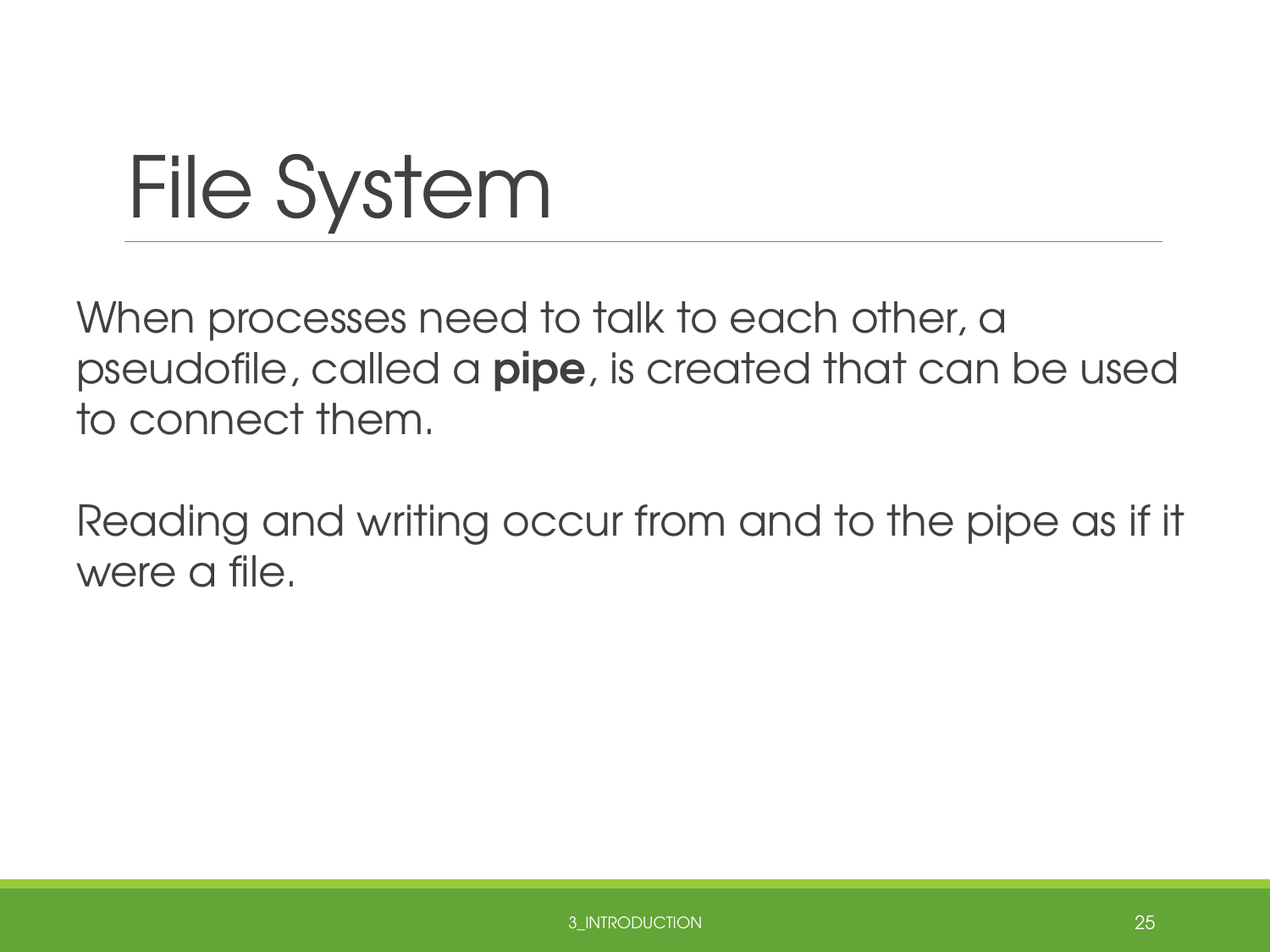

# File System

When processes need to talk to each other, a pseudofile, called a pipe, is created that can be used to connect them.

Reading and writing occur from and to the pipe as if it were a file.
3_Introduction
25